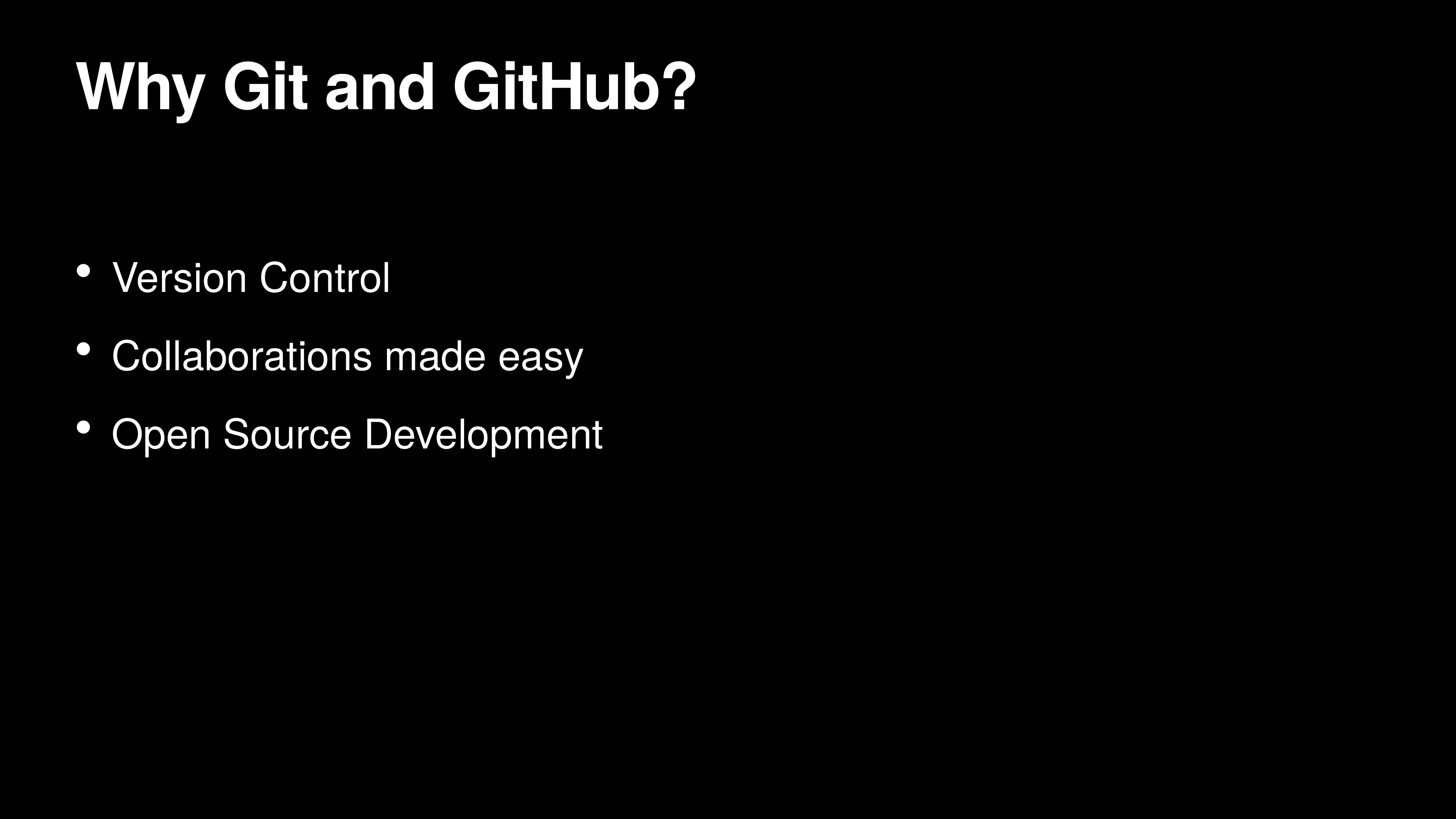

# Why Git and GitHub?
Version Control
Collaborations made easy
Open Source Development